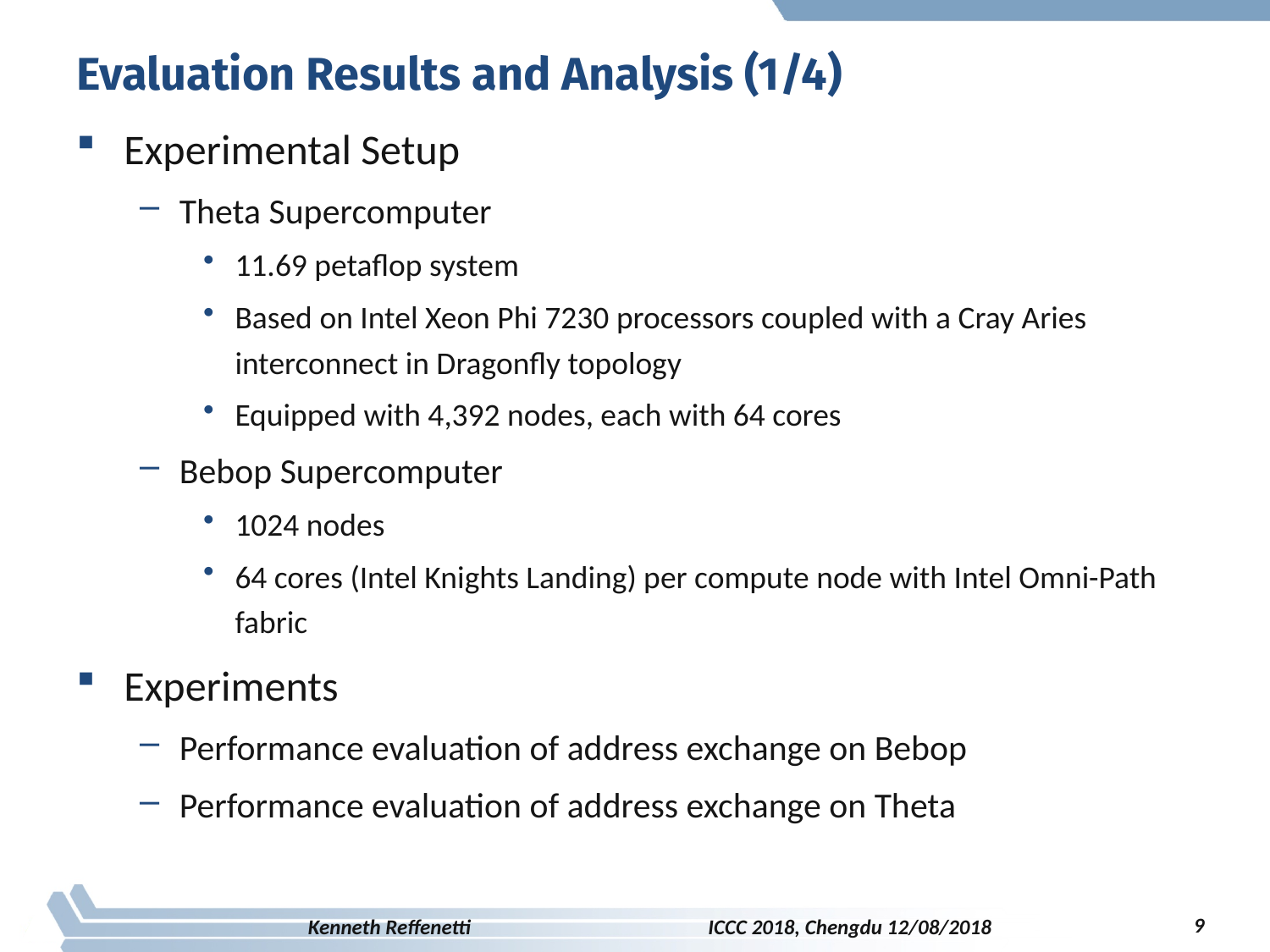

# Evaluation Results and Analysis (1/4)
Experimental Setup
Theta Supercomputer
11.69 petaflop system
Based on Intel Xeon Phi 7230 processors coupled with a Cray Aries interconnect in Dragonfly topology
Equipped with 4,392 nodes, each with 64 cores
Bebop Supercomputer
1024 nodes
64 cores (Intel Knights Landing) per compute node with Intel Omni-Path fabric
Experiments
Performance evaluation of address exchange on Bebop
Performance evaluation of address exchange on Theta
9
Kenneth Reffenetti                                                 ICCC 2018, Chengdu 12/08/2018